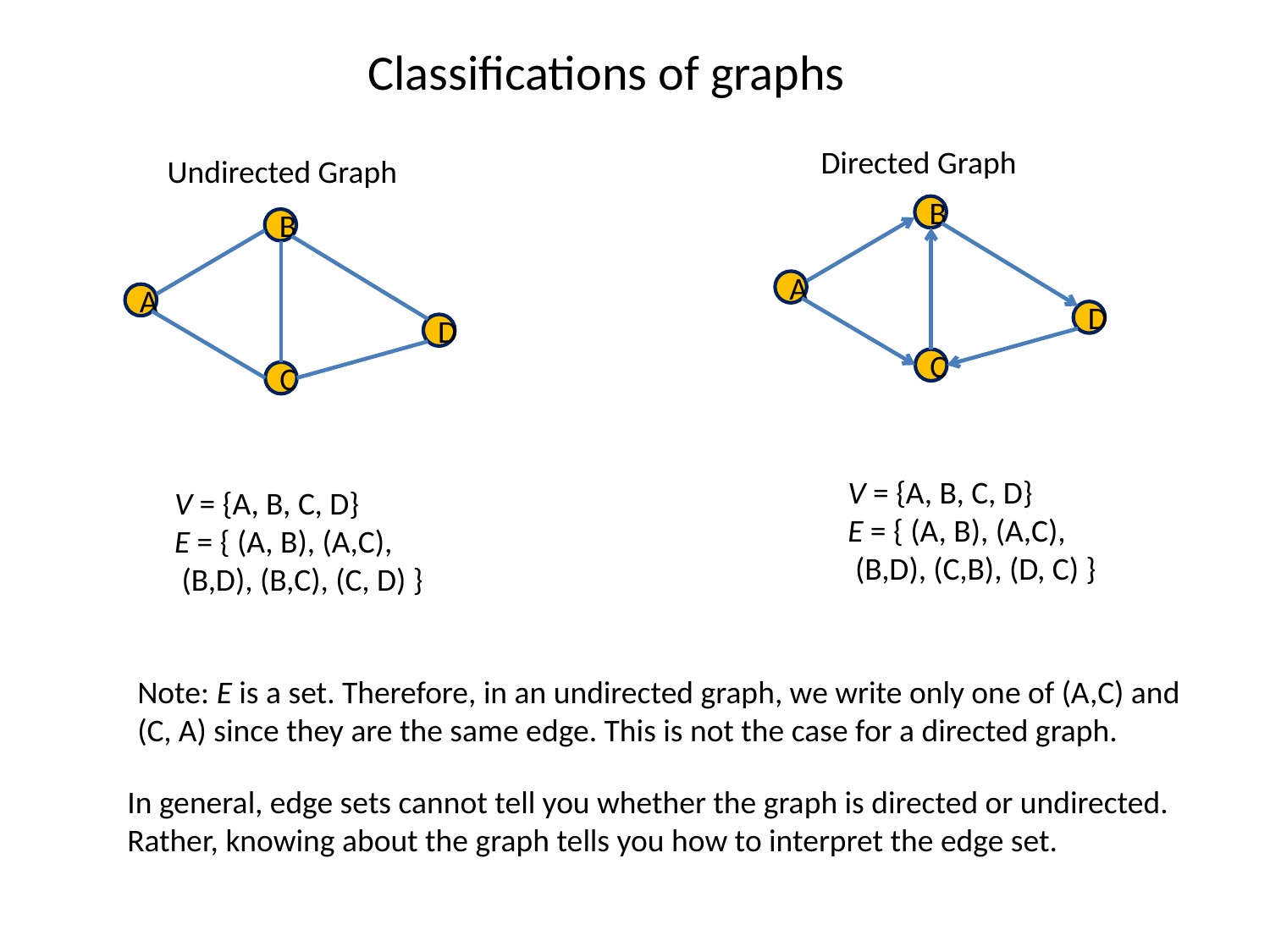

# Classifications of graphs
Directed Graph
Undirected Graph
B
B
A
A
D
D
C
C
V = {A, B, C, D}
E = { (A, B), (A,C),
 (B,D), (C,B), (D, C) }
V = {A, B, C, D}
E = { (A, B), (A,C),
 (B,D), (B,C), (C, D) }
Note: E is a set. Therefore, in an undirected graph, we write only one of (A,C) and (C, A) since they are the same edge. This is not the case for a directed graph.
In general, edge sets cannot tell you whether the graph is directed or undirected. Rather, knowing about the graph tells you how to interpret the edge set.